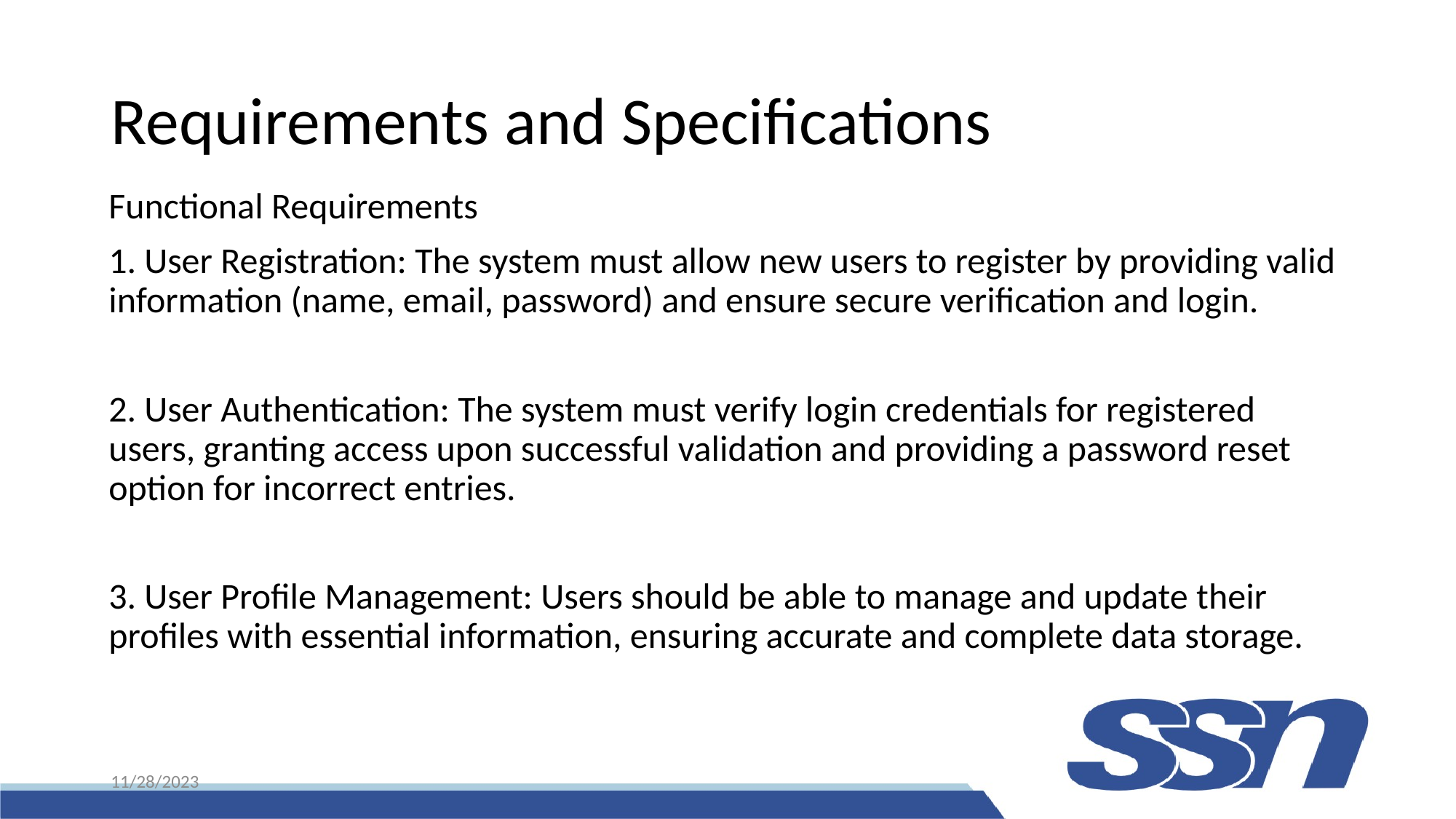

# Requirements and Specifications
Functional Requirements
1. User Registration: The system must allow new users to register by providing valid information (name, email, password) and ensure secure verification and login.

2. User Authentication: The system must verify login credentials for registered users, granting access upon successful validation and providing a password reset option for incorrect entries.

3. User Profile Management: Users should be able to manage and update their profiles with essential information, ensuring accurate and complete data storage.
11/28/2023